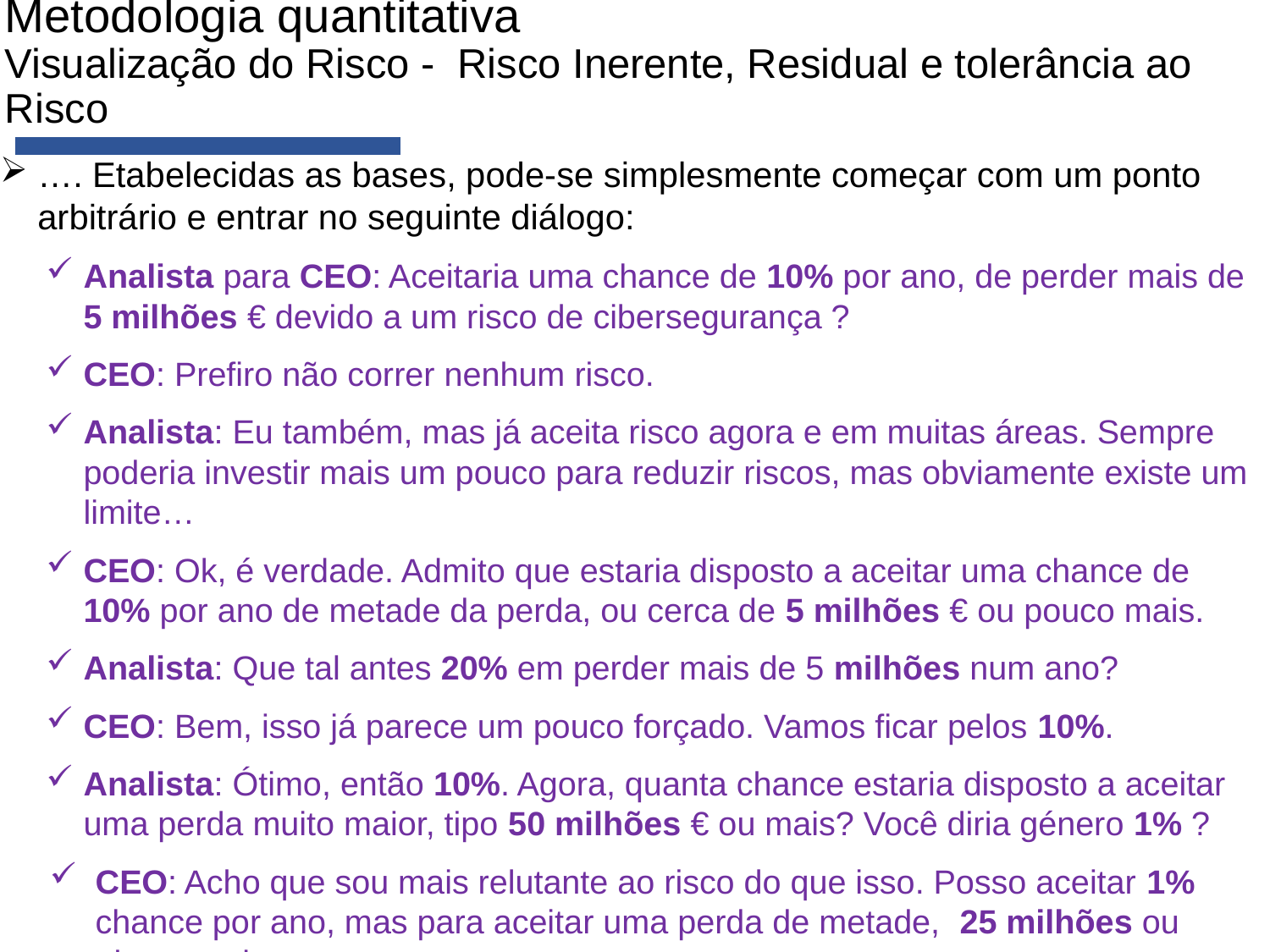

# Metodologia quantitativa Visualização do Risco -  Risco Inerente, Residual e tolerância ao Risco
…. Etabelecidas as bases, pode-se simplesmente começar com um ponto arbitrário e entrar no seguinte diálogo:
Analista para CEO: Aceitaria uma chance de 10% por ano, de perder mais de 5 milhões € devido a um risco de cibersegurança ?
CEO: Prefiro não correr nenhum risco.
Analista: Eu também, mas já aceita risco agora e em muitas áreas. Sempre poderia investir mais um pouco para reduzir riscos, mas obviamente existe um limite…
CEO: Ok, é verdade. Admito que estaria disposto a aceitar uma chance de 10% por ano de metade da perda, ou cerca de 5 milhões € ou pouco mais.
Analista: Que tal antes 20% em perder mais de 5 milhões num ano?
CEO: Bem, isso já parece um pouco forçado. Vamos ficar pelos 10%.
Analista: Ótimo, então 10%. Agora, quanta chance estaria disposto a aceitar uma perda muito maior, tipo 50 milhões € ou mais? Você diria género 1% ?
CEO: Acho que sou mais relutante ao risco do que isso. Posso aceitar 1% chance por ano, mas para aceitar uma perda de metade,  25 milhões ou algum mais. . .
…e continuava …